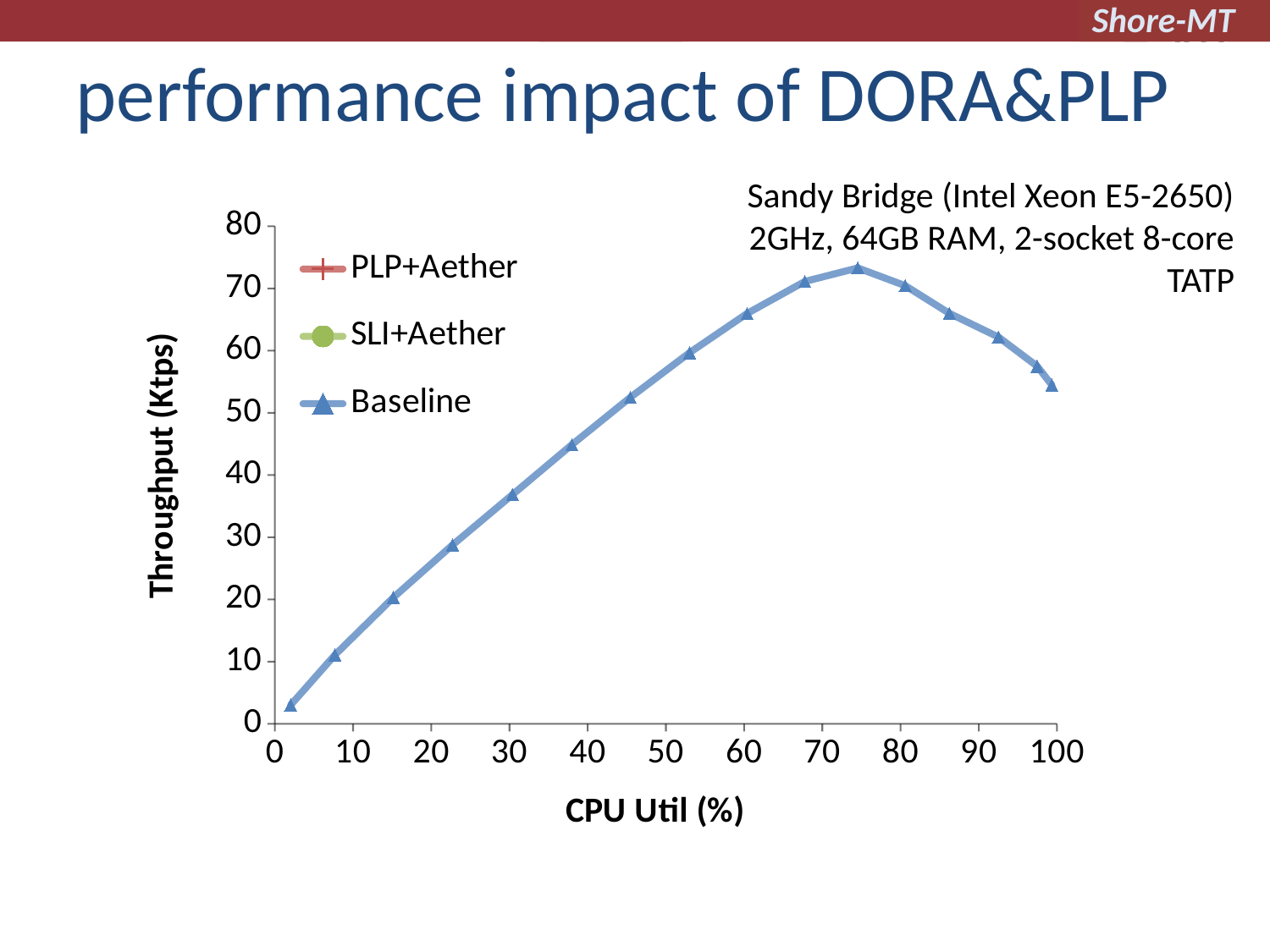

performance impact of DORA&PLP
Sandy Bridge (Intel Xeon E5-2650)
2GHz, 64GB RAM, 2-socket 8-core
TATP

### Chart

| Category | PLP+Aether | SLI+Aether | Baseline |
|---|---|---|---|